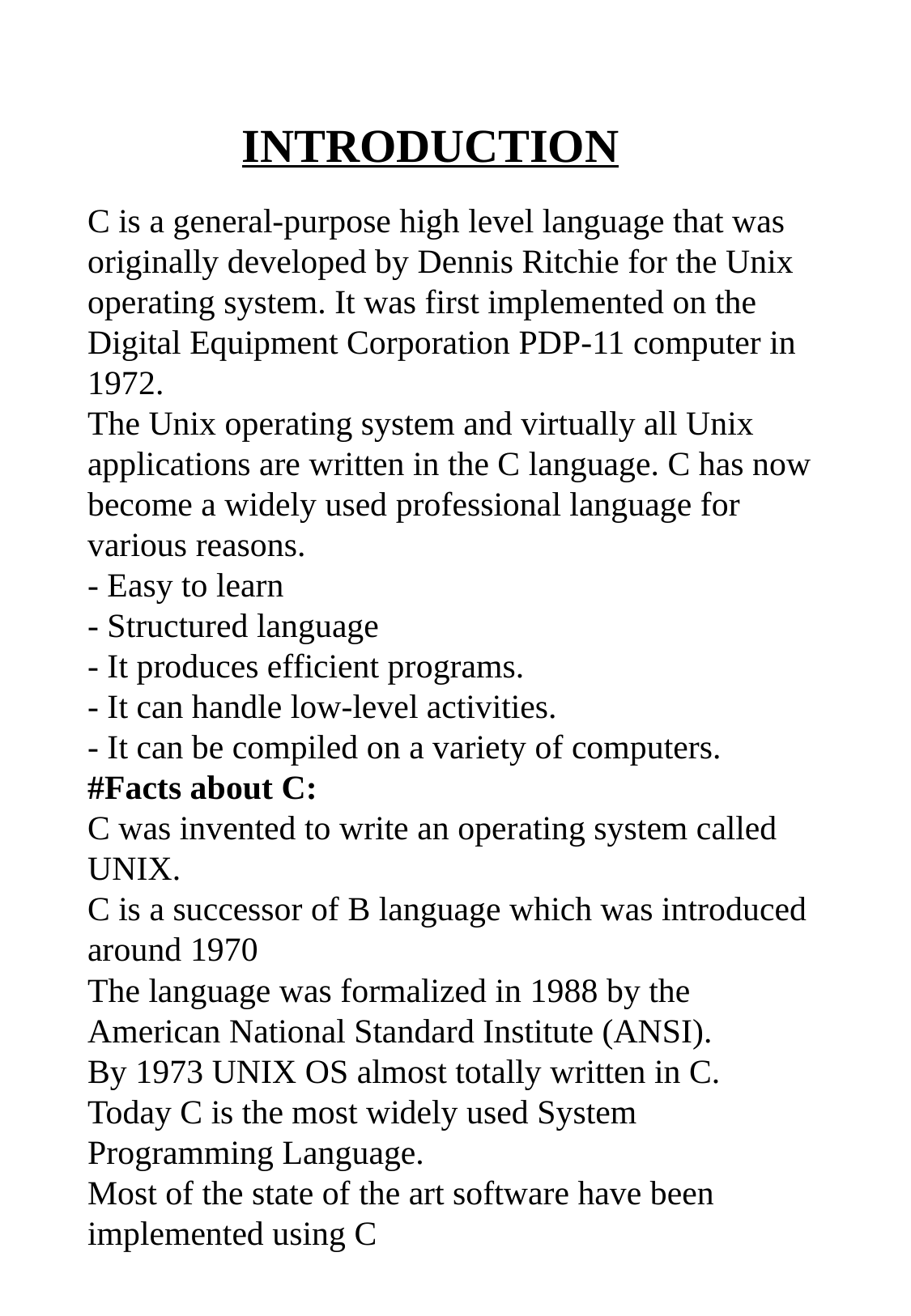

INTRODUCTION
C is a general-purpose high level language that was originally developed by Dennis Ritchie for the Unix operating system. It was first implemented on the Digital Equipment Corporation PDP-11 computer in 1972.
The Unix operating system and virtually all Unix applications are written in the C language. C has now become a widely used professional language for various reasons.
- Easy to learn
- Structured language
- It produces efficient programs.
- It can handle low-level activities.
- It can be compiled on a variety of computers.
#Facts about C:
C was invented to write an operating system called UNIX.
C is a successor of B language which was introduced around 1970
The language was formalized in 1988 by the American National Standard Institute (ANSI).
By 1973 UNIX OS almost totally written in C.
Today C is the most widely used System Programming Language.
Most of the state of the art software have been implemented using C